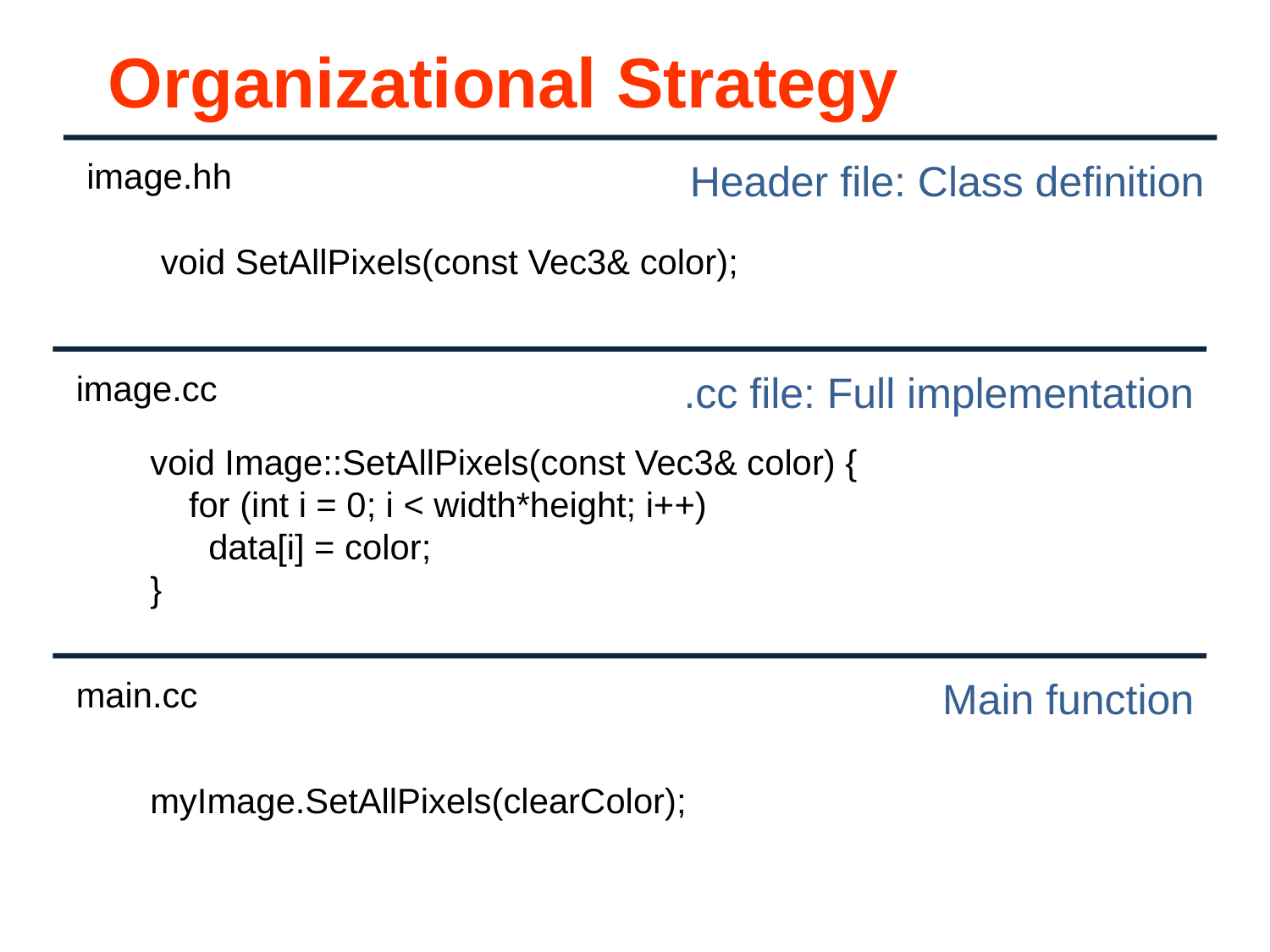

# Organizational Strategy

image.hh
Header file: Class definition
void SetAllPixels(const Vec3& color);

image.cc
.cc file: Full implementation
void Image::SetAllPixels(const Vec3& color) {
    for (int i = 0; i < width*height; i++)
      data[i] = color;
}

main.cc
Main function
myImage.SetAllPixels(clearColor);